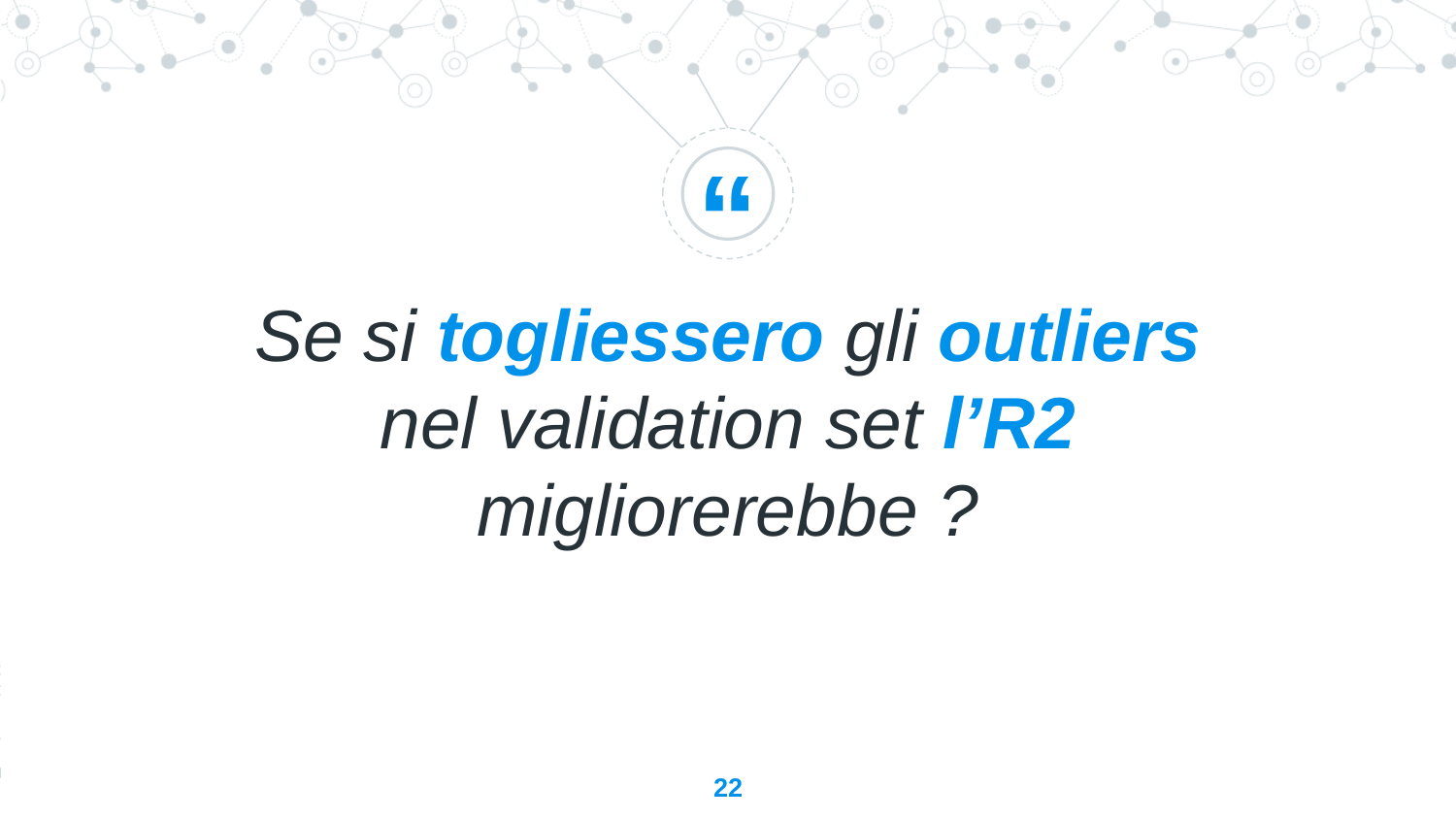

Se si togliessero gli outliers nel validation set l’R2 migliorerebbe ?
22